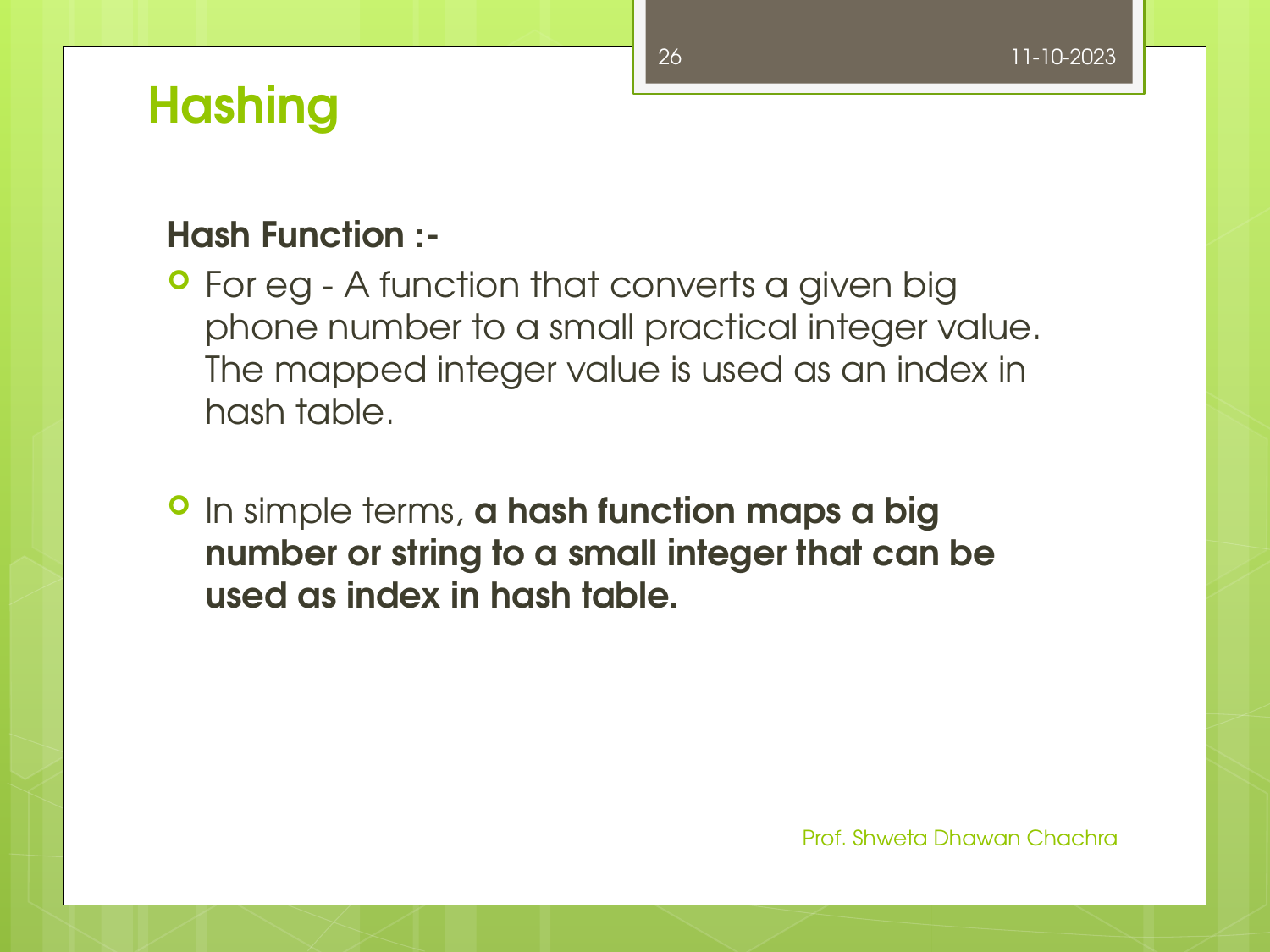

26
11-10-2023
# Hashing
Hash Function :-
For eg - A function that converts a given big phone number to a small practical integer value. The mapped integer value is used as an index in hash table.

In simple terms, a hash function maps a big number or string to a small integer that can be used as index in hash table.

Prof. Shweta Dhawan Chachra